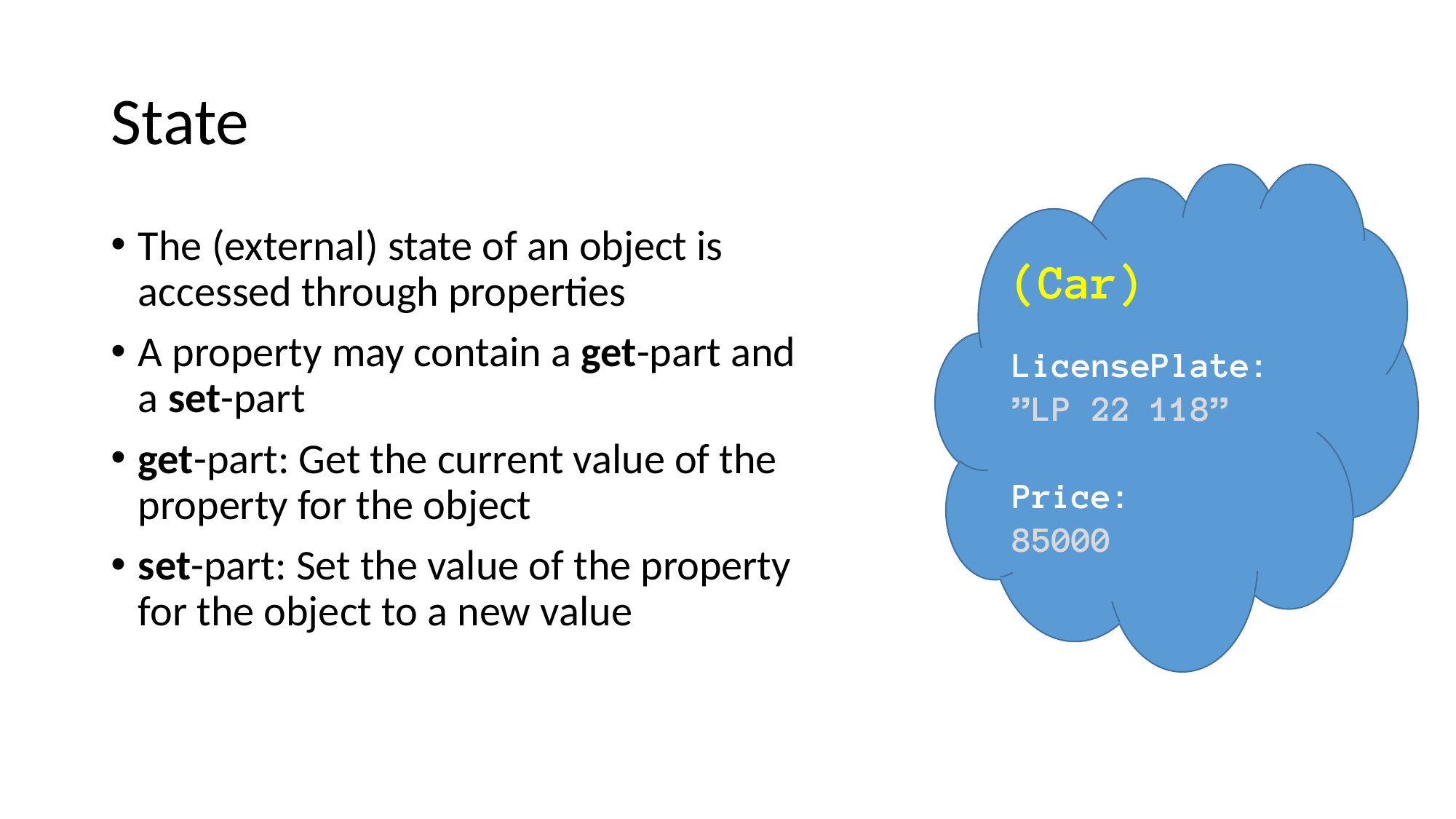

# State
(Car)

LicensePlate:
”LP 22 118”

Price:
85000
The (external) state of an object is accessed through properties
A property may contain a get-part and a set-part
get-part: Get the current value of the property for the object
set-part: Set the value of the property for the object to a new value